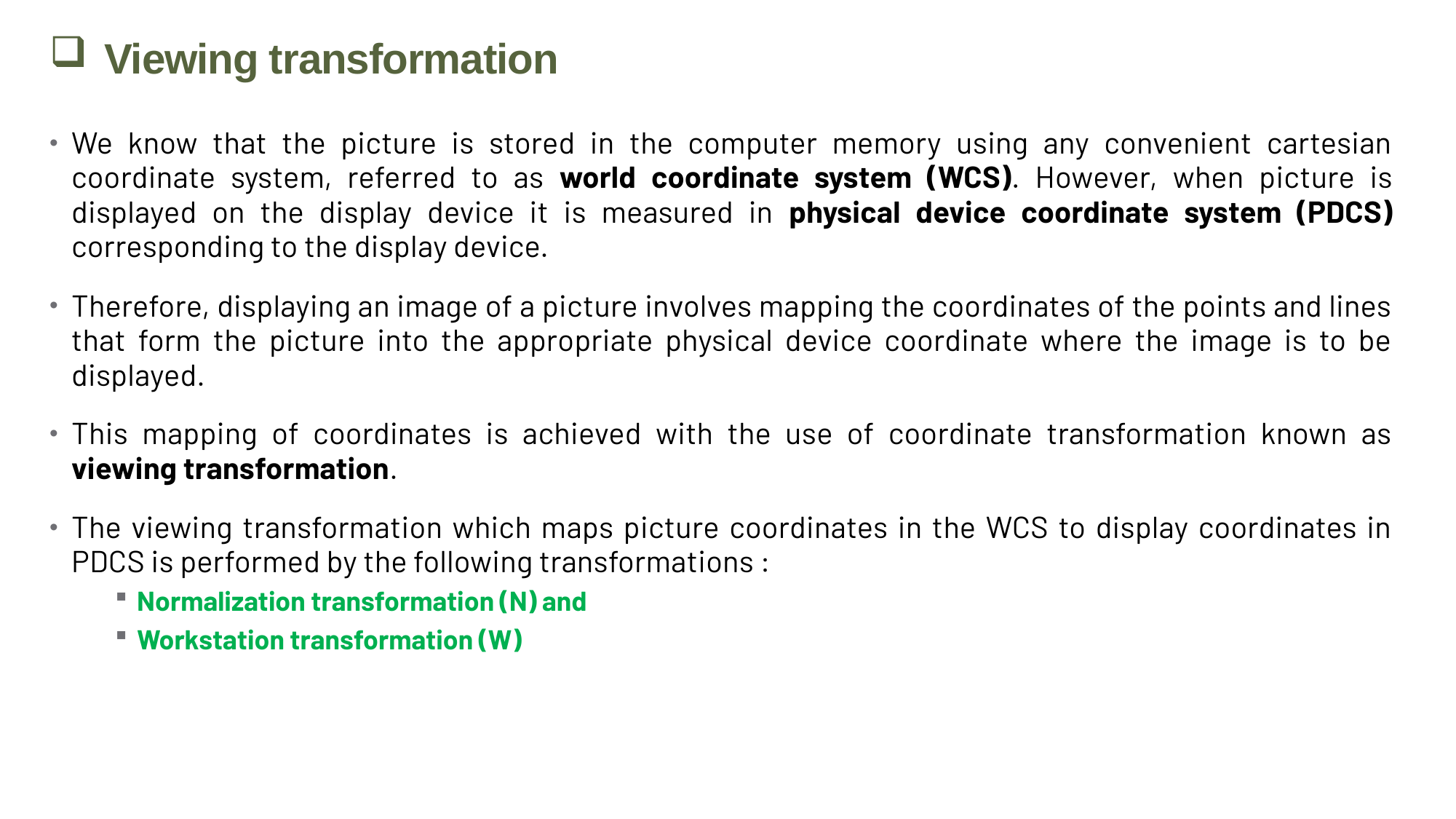

# Viewing transformation
We know that the picture is stored in the computer memory using any convenient cartesian coordinate system, referred to as world coordinate system (WCS). However, when picture is displayed on the display device it is measured in physical device coordinate system (PDCS) corresponding to the display device.
Therefore, displaying an image of a picture involves mapping the coordinates of the points and lines that form the picture into the appropriate physical device coordinate where the image is to be displayed.
This mapping of coordinates is achieved with the use of coordinate transformation known as viewing transformation.
The viewing transformation which maps picture coordinates in the WCS to display coordinates in PDCS is performed by the following transformations :
Normalization transformation (N) and
Workstation transformation (W)